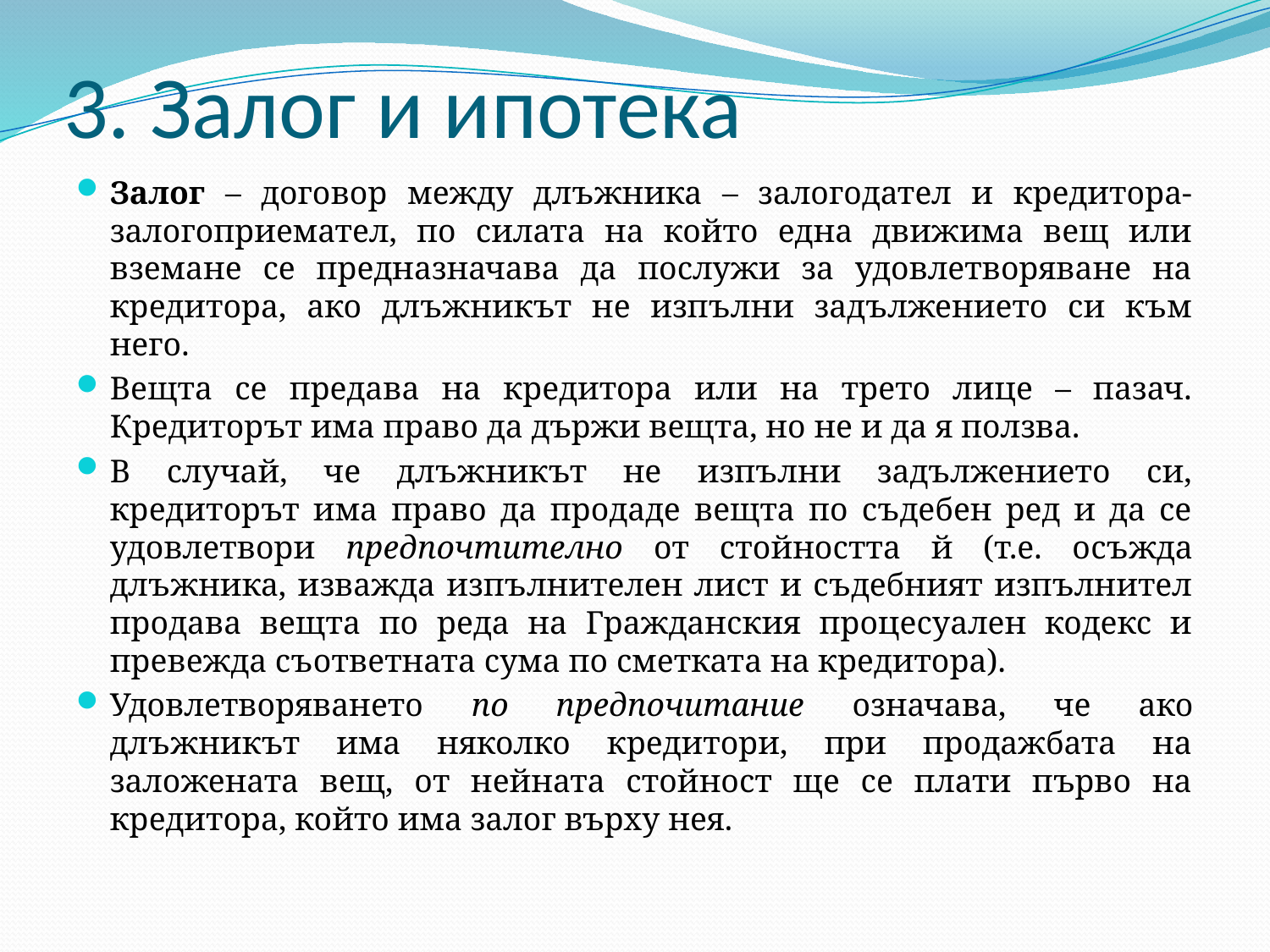

# 3. Залог и ипотека
Залог – договор между длъжника – залогодател и кредитора- залогоприемател, по силата на който една движима вещ или вземане се предназначава да послужи за удовлетворяване на кредитора, ако длъжникът не изпълни задължението си към него.
Вещта се предава на кредитора или на трето лице – пазач. Кредиторът има право да държи вещта, но не и да я ползва.
В случай, че длъжникът не изпълни задължението си, кредиторът има право да продаде вещта по съдебен ред и да се удовлетвори предпочтително от стойността й (т.е. осъжда длъжника, изважда изпълнителен лист и съдебният изпълнител продава вещта по реда на Гражданския процесуален кодекс и превежда съответната сума по сметката на кредитора).
Удовлетворяването по предпочитание означава, че ако длъжникът има няколко кредитори, при продажбата на заложената вещ, от нейната стойност ще се плати първо на кредитора, който има залог върху нея.